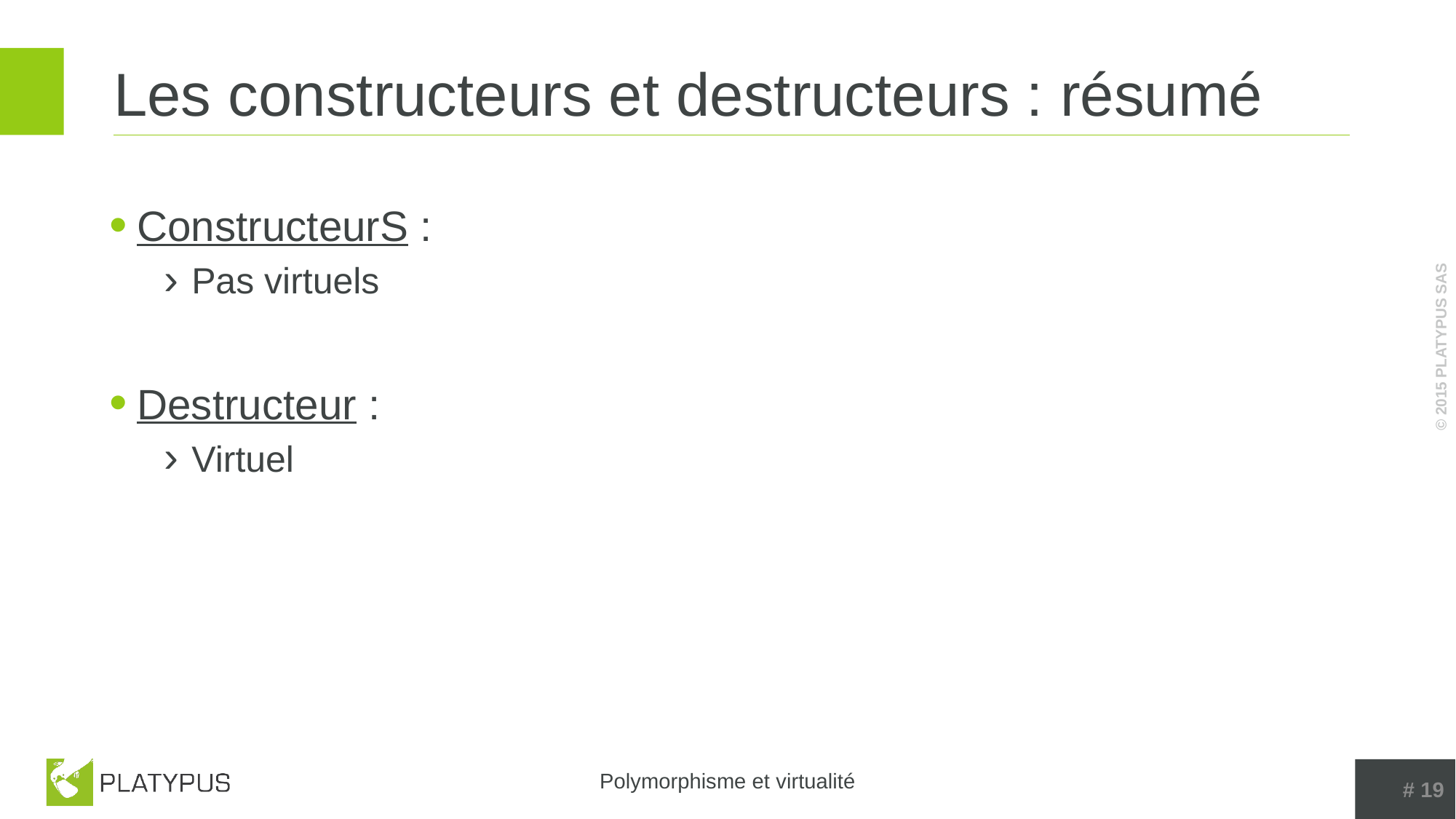

# Les constructeurs et destructeurs : résumé
ConstructeurS :
Pas virtuels

Destructeur :
Virtuel

# 19
Polymorphisme et virtualité